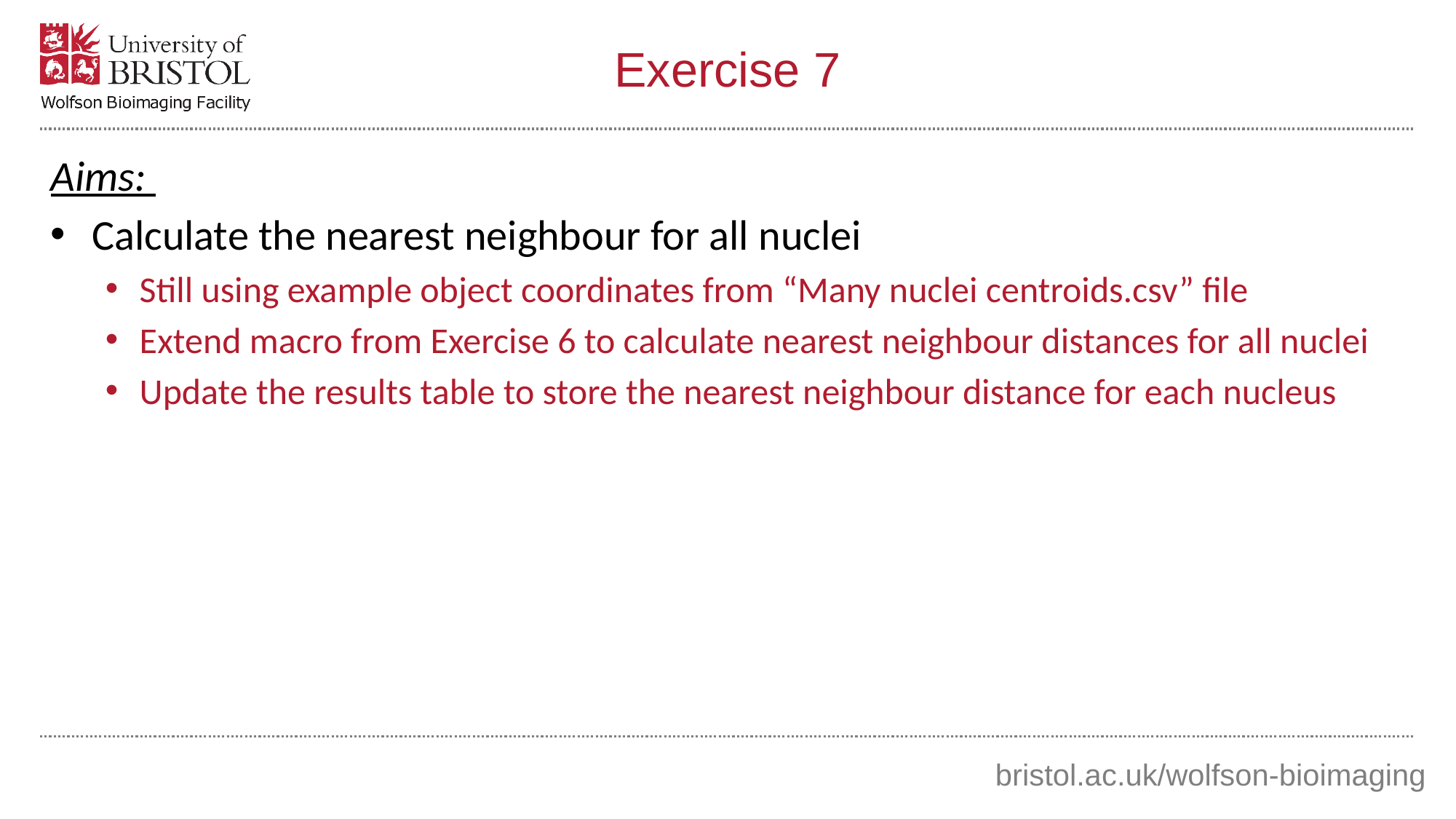

# Exercise 7
Aims:
Calculate the nearest neighbour for all nuclei
Still using example object coordinates from “Many nuclei centroids.csv” file
Extend macro from Exercise 6 to calculate nearest neighbour distances for all nuclei
Update the results table to store the nearest neighbour distance for each nucleus